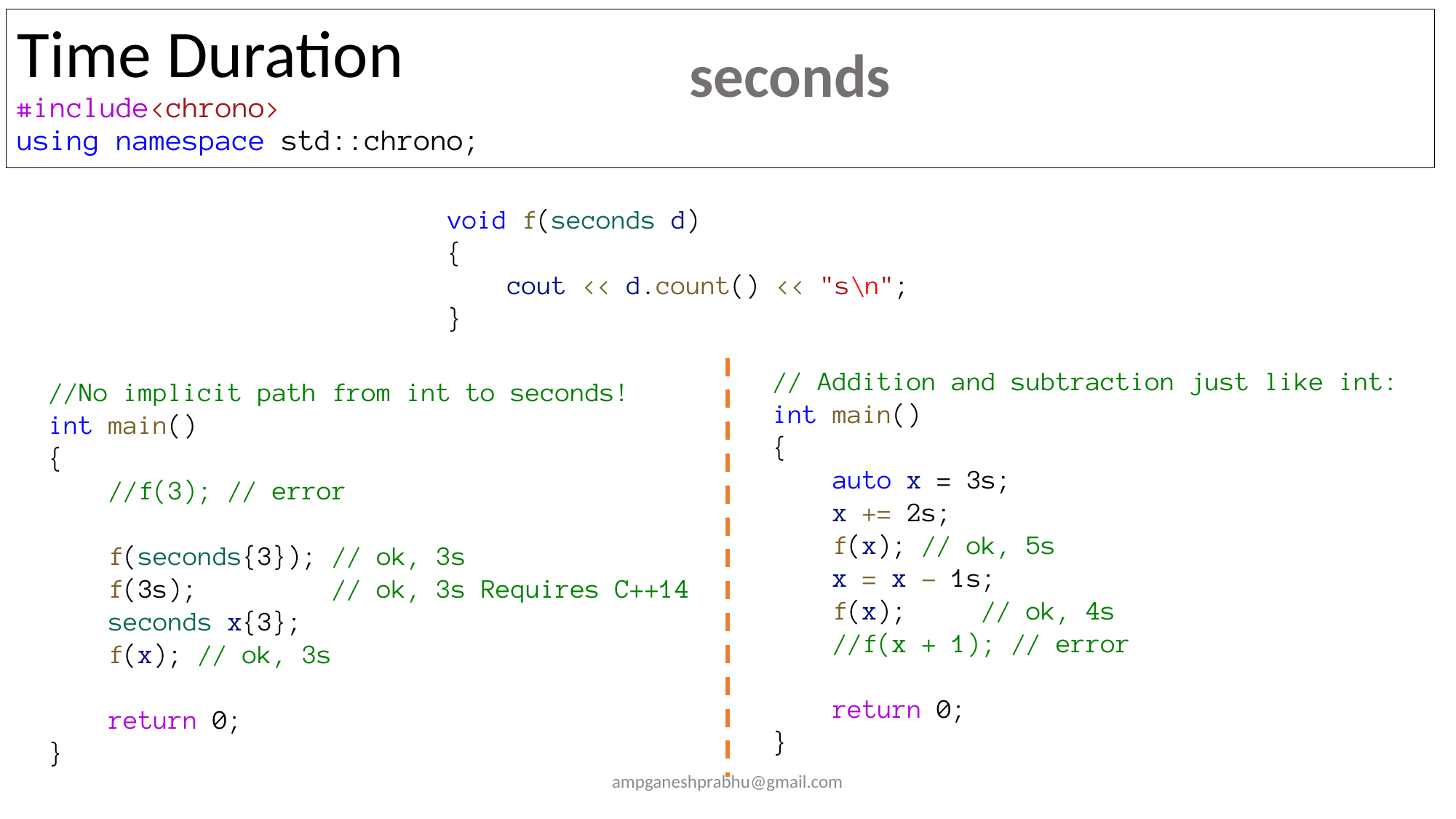

# Time Duration #include<chrono> using namespace std::chrono;
seconds
void f(seconds d)
{
    cout << d.count() << "s\n";
}
// Addition and subtraction just like int:
int main()
{
    auto x = 3s;
    x += 2s;
    f(x); // ok, 5s
    x = x - 1s;
    f(x);     // ok, 4s
    //f(x + 1); // error
    return 0;
}
//No implicit path from int to seconds!
int main()
{
    //f(3); // error
    f(seconds{3}); // ok, 3s
    f(3s);         // ok, 3s Requires C++14
    seconds x{3};
    f(x); // ok, 3s
    return 0;
}
ampganeshprabhu@gmail.com